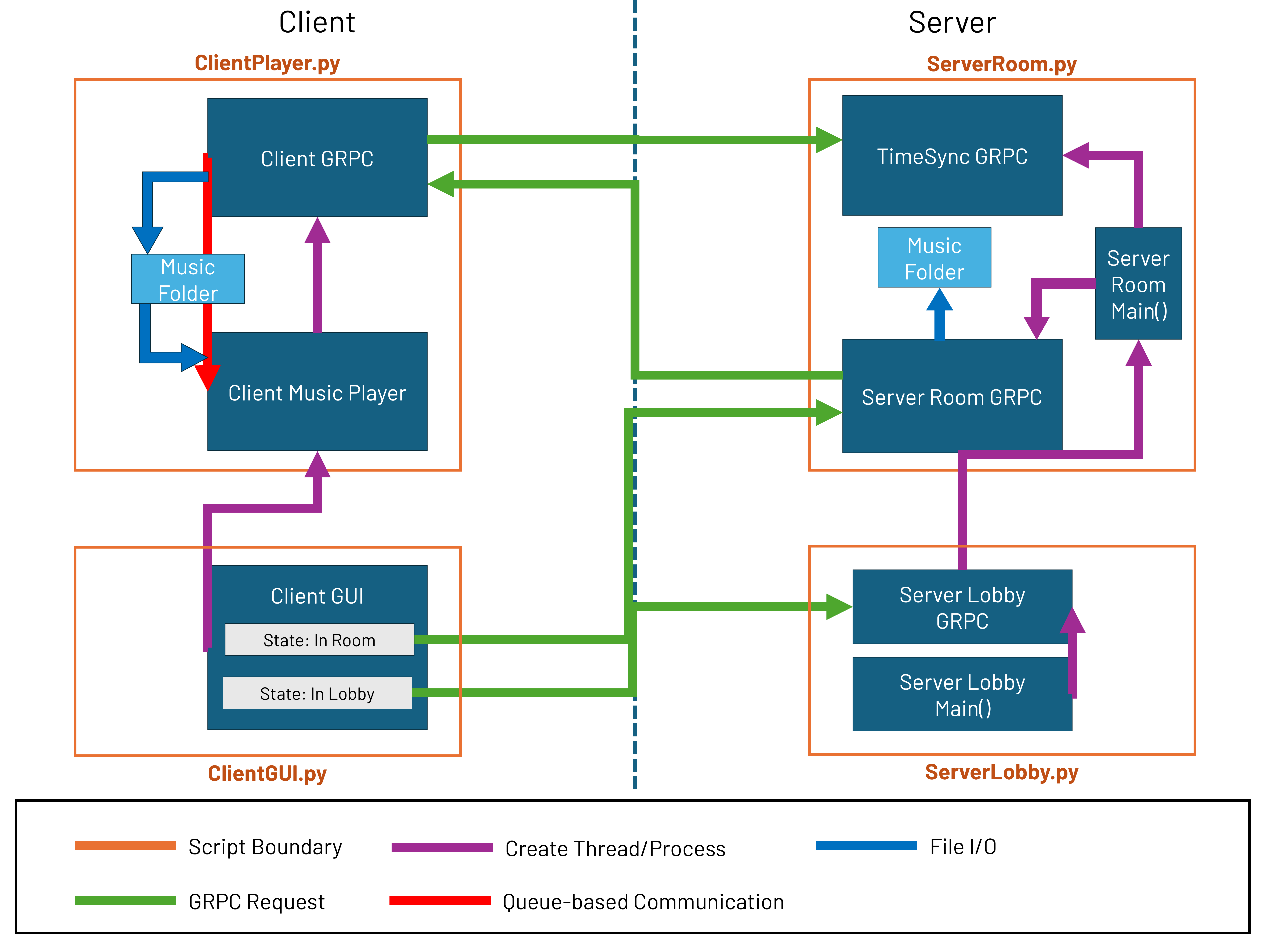

Client
Server
ClientPlayer.py
ServerRoom.py

TimeSync GRPC
Client GRPC

Music Folder
Server
Room
Main()
Music Folder

Client Music Player
Server Room GRPC

Client GUI

Server Lobby
GRPC
State: In Room
Server Lobby
Main()
State: In Lobby
ServerLobby.py
ClientGUI.py

File I/O
Script Boundary
Create Thread/Process
Queue-based Communication
GRPC Request